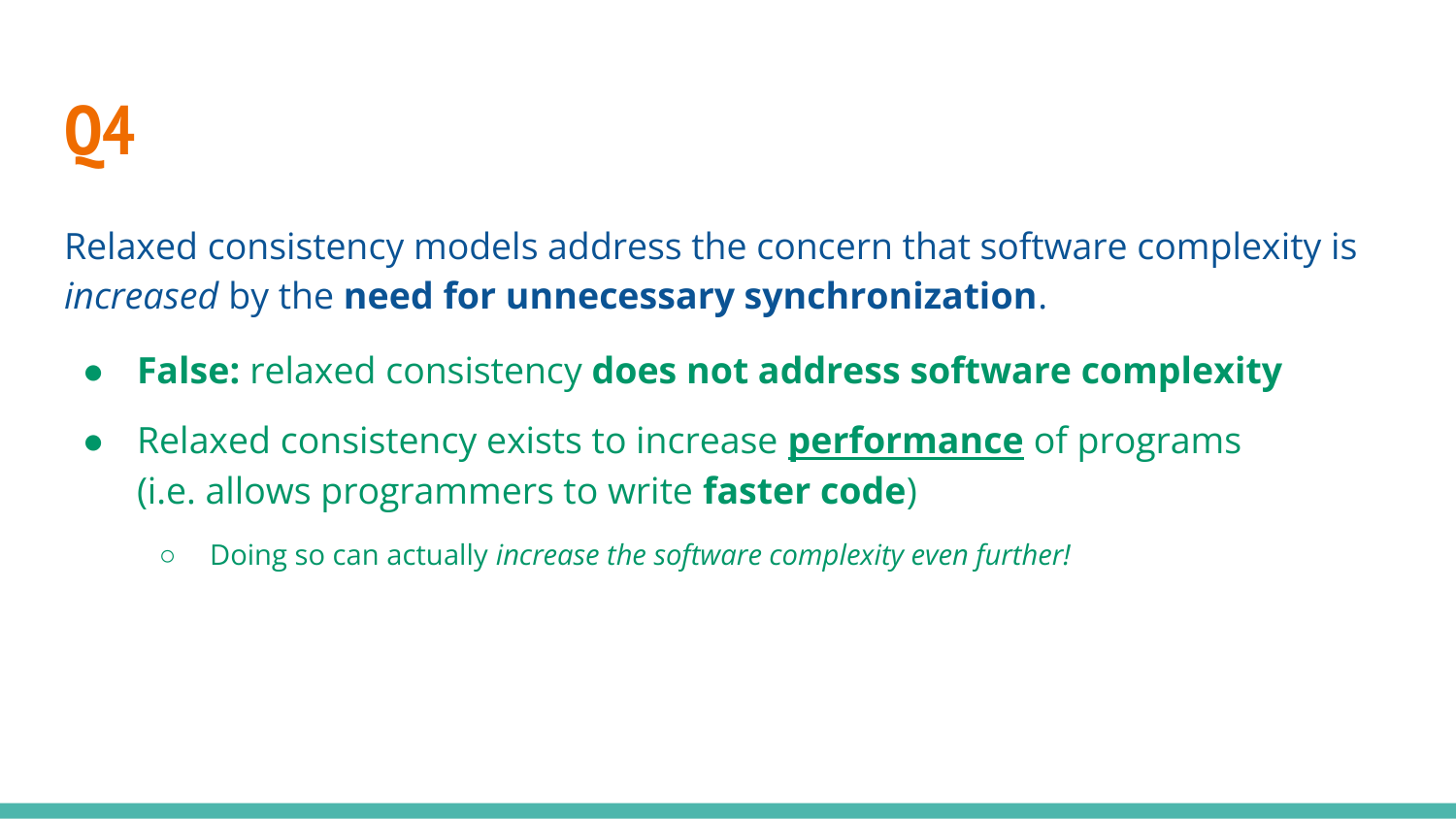

# Q4
Relaxed consistency models address the concern that software complexity is increased by the need for unnecessary synchronization.
False: relaxed consistency does not address software complexity
Relaxed consistency exists to increase performance of programs
(i.e. allows programmers to write faster code)
Doing so can actually increase the software complexity even further!